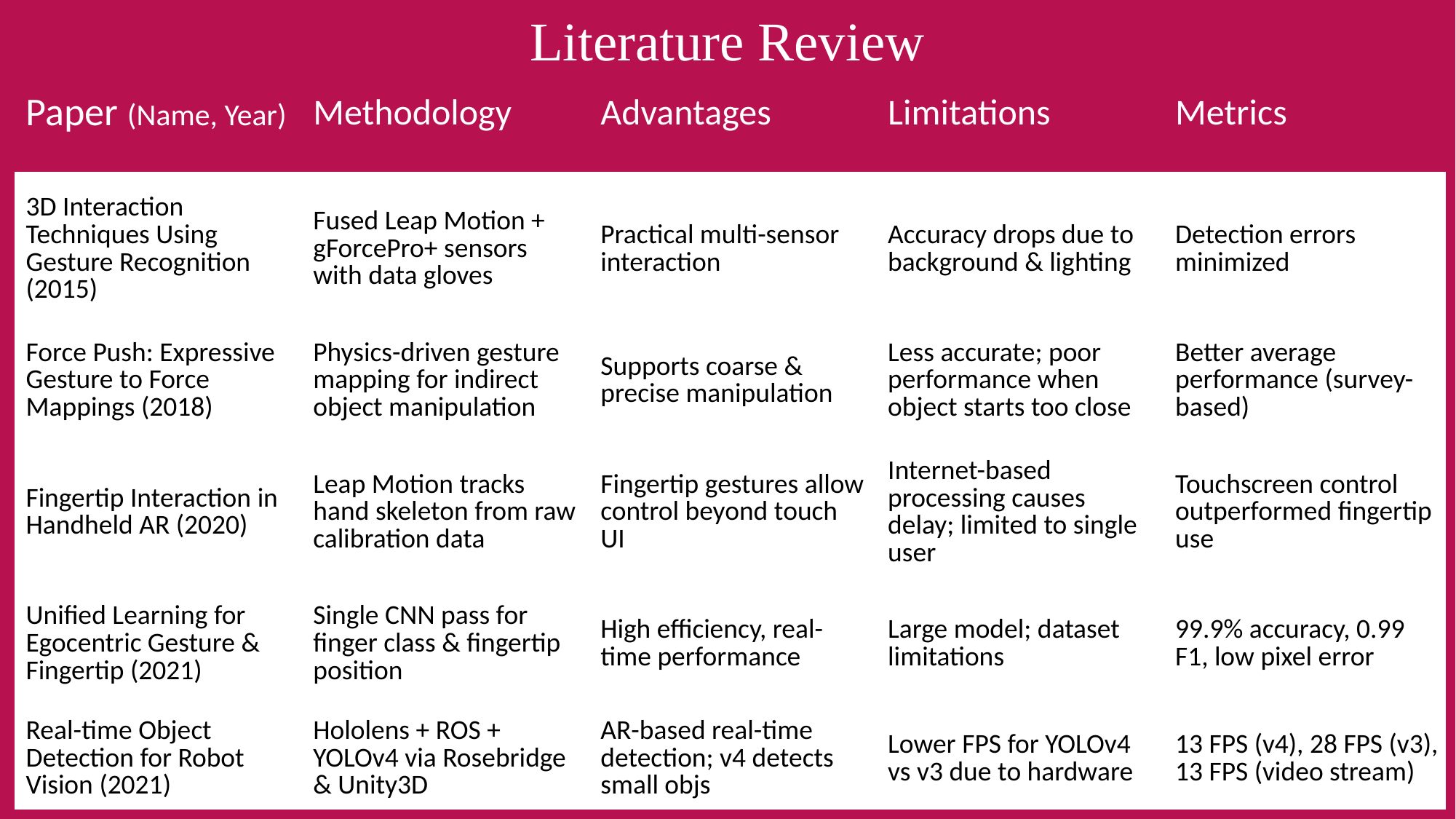

Literature Review
| Paper (Name, Year) | Methodology | Advantages | Limitations | Metrics |
| --- | --- | --- | --- | --- |
| 3D Interaction Techniques Using Gesture Recognition (2015) | Fused Leap Motion + gForcePro+ sensors with data gloves | Practical multi-sensor interaction | Accuracy drops due to background & lighting | Detection errors minimized |
| Force Push: Expressive Gesture to Force Mappings (2018) | Physics-driven gesture mapping for indirect object manipulation | Supports coarse & precise manipulation | Less accurate; poor performance when object starts too close | Better average performance (survey-based) |
| Fingertip Interaction in Handheld AR (2020) | Leap Motion tracks hand skeleton from raw calibration data | Fingertip gestures allow control beyond touch UI | Internet-based processing causes delay; limited to single user | Touchscreen control outperformed fingertip use |
| Unified Learning for Egocentric Gesture & Fingertip (2021) | Single CNN pass for finger class & fingertip position | High efficiency, real-time performance | Large model; dataset limitations | 99.9% accuracy, 0.99 F1, low pixel error |
| Real-time Object Detection for Robot Vision (2021) | Hololens + ROS + YOLOv4 via Rosebridge & Unity3D | AR-based real-time detection; v4 detects small objs | Lower FPS for YOLOv4 vs v3 due to hardware | 13 FPS (v4), 28 FPS (v3), 13 FPS (video stream) |
|  |  |  |  |  |
| --- | --- | --- | --- | --- |
|  |  |  |  |  |